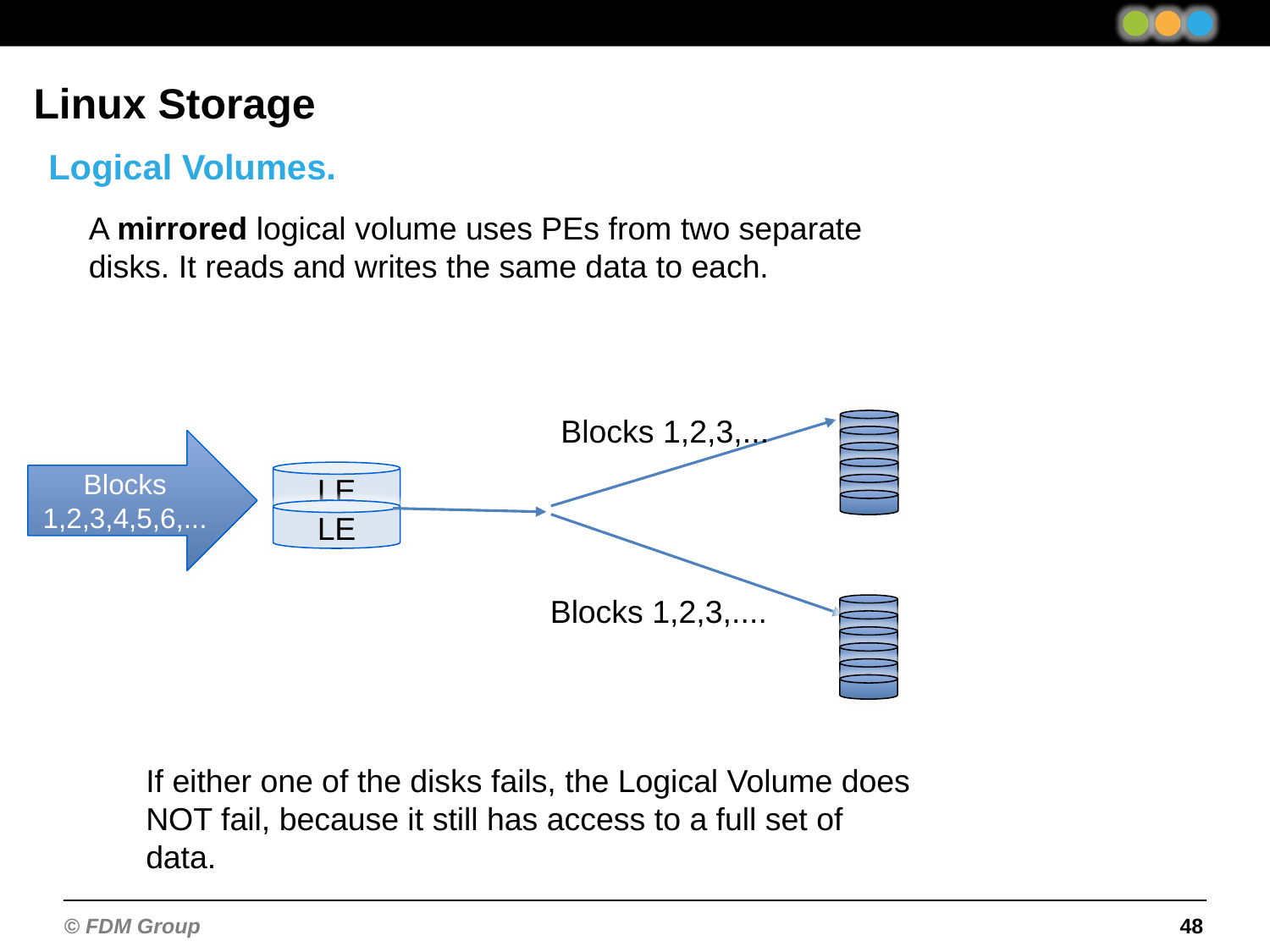

Linux Storage
Logical Volumes.
A mirrored logical volume uses PEs from two separate disks. It reads and writes the same data to each.
Blocks 1,2,3,...

Blocks 1,2,3,4,5,6,...
LE
LE
Blocks 1,2,3,....

If either one of the disks fails, the Logical Volume does NOT fail, because it still has access to a full set of data.
48